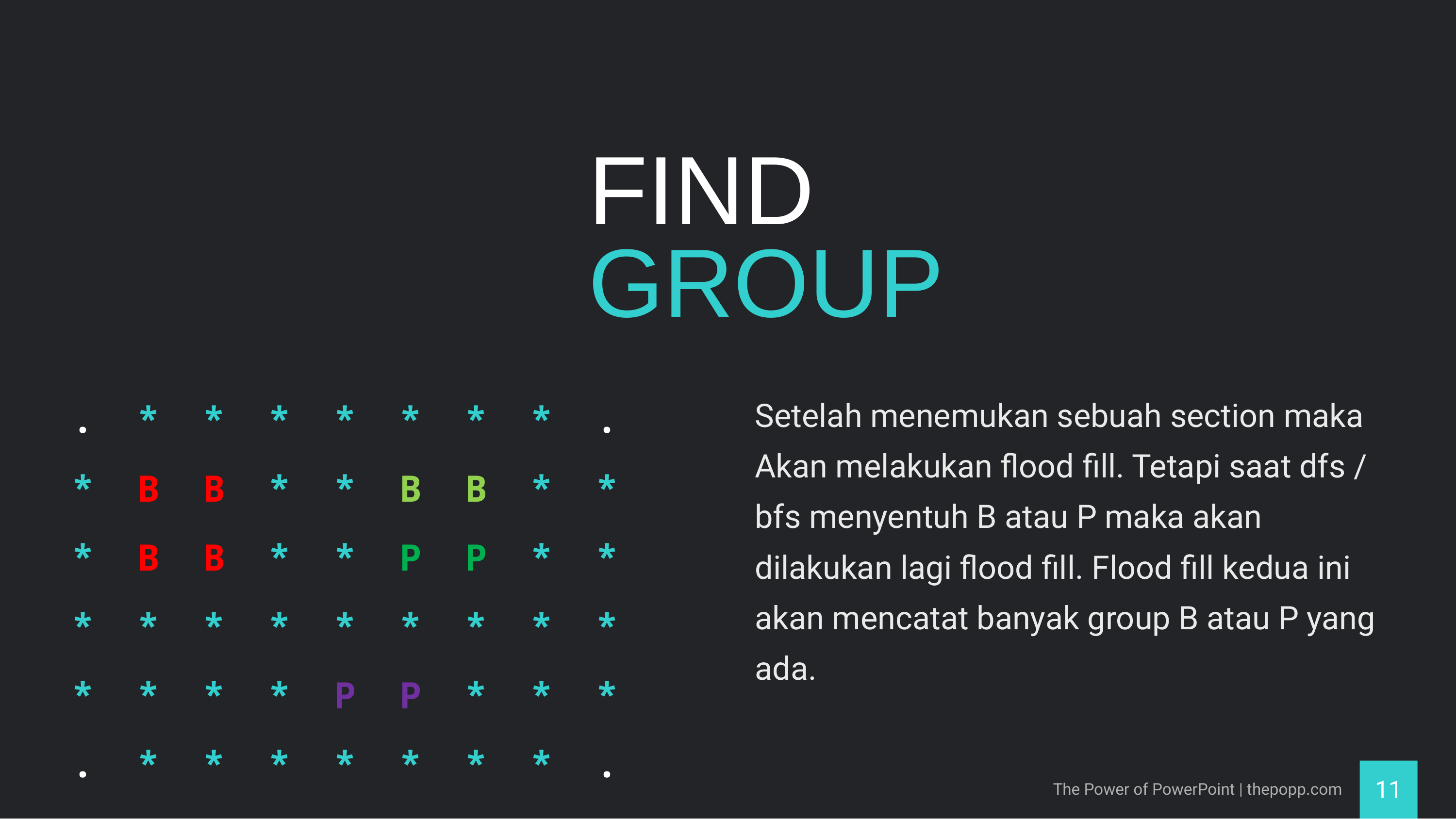

# FIND GROUP
.  *  *  *  *  *  *  *  .
*  B  B  *  *  B  B  *  *
*  B  B  *  *  P  P  *  *
*  *  *  *  *  *  *  *  *
*  *  *  *  P  P  *  *  *
.  *  *  *  *  *  *  *  .
Setelah menemukan sebuah section maka
Akan melakukan flood fill. Tetapi saat dfs / bfs menyentuh B atau P maka akan dilakukan lagi flood fill. Flood fill kedua ini akan mencatat banyak group B atau P yang ada.
The Power of PowerPoint | thepopp.com
11